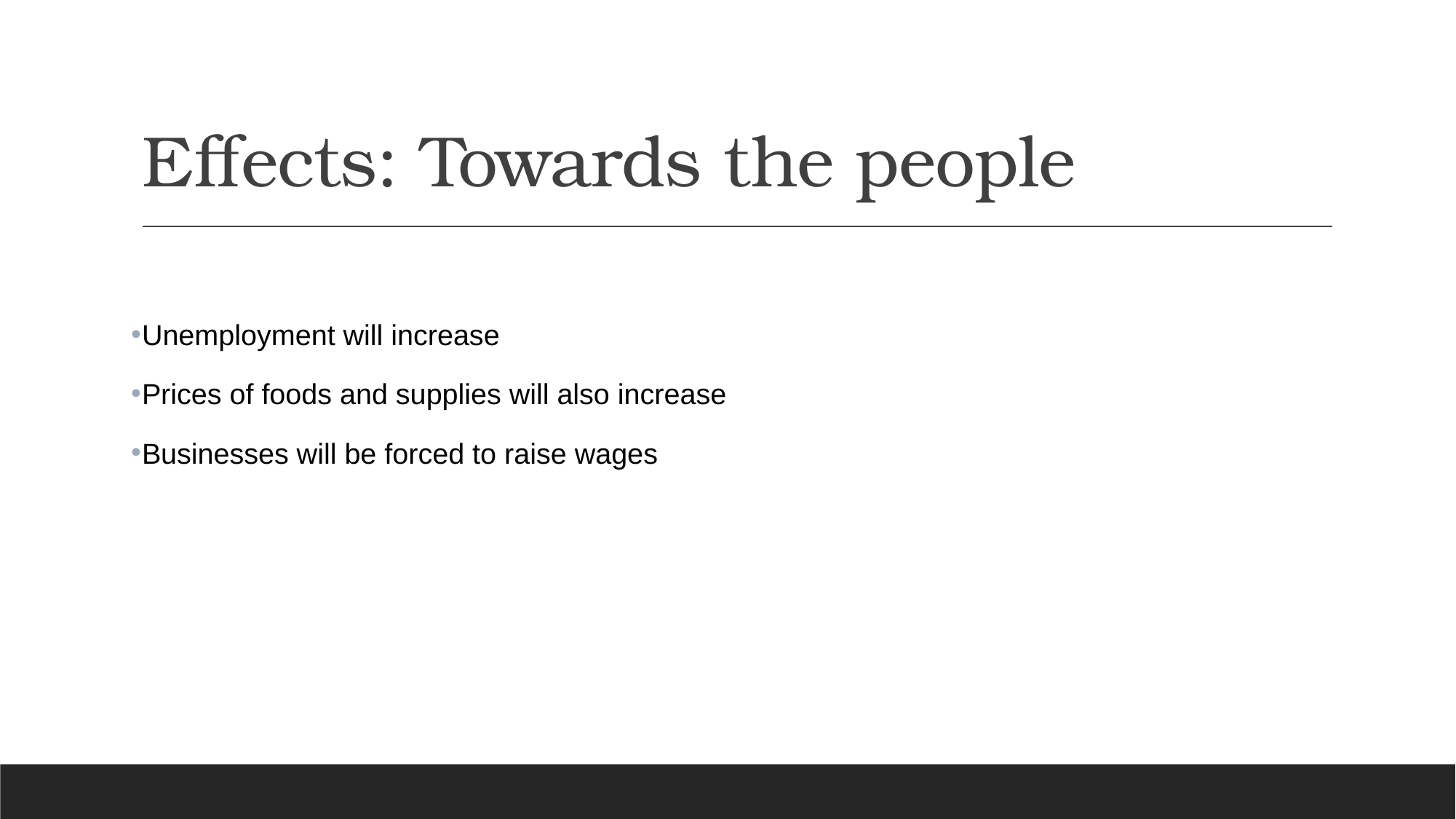

# Effects: Towards the people

Unemployment will increase
Prices of foods and supplies will also increase
Businesses will be forced to raise wages